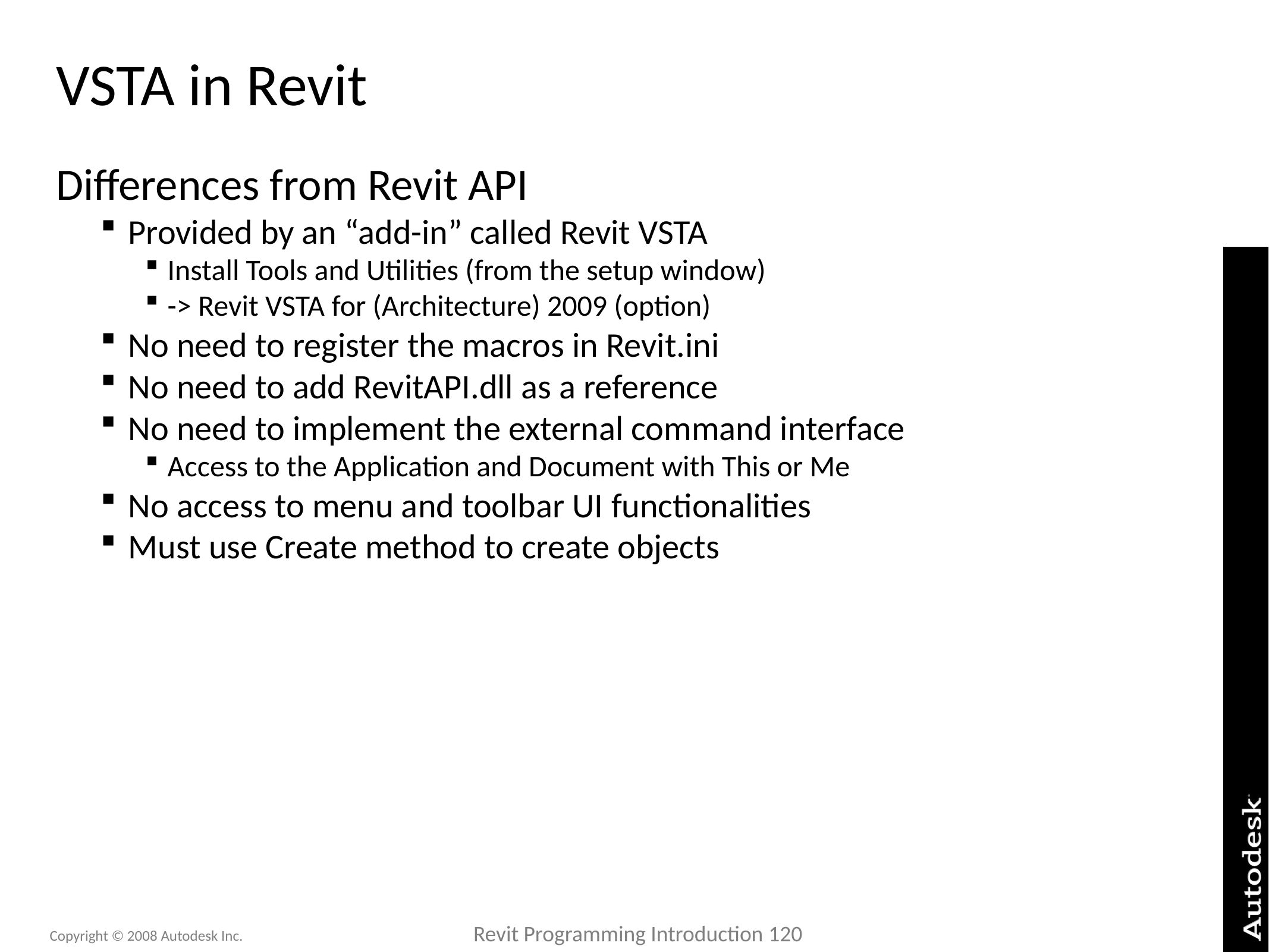

# VSTA in Revit
Differences from Revit API
Provided by an “add-in” called Revit VSTA
Install Tools and Utilities (from the setup window)
-> Revit VSTA for (Architecture) 2009 (option)
No need to register the macros in Revit.ini
No need to add RevitAPI.dll as a reference
No need to implement the external command interface
Access to the Application and Document with This or Me
No access to menu and toolbar UI functionalities
Must use Create method to create objects